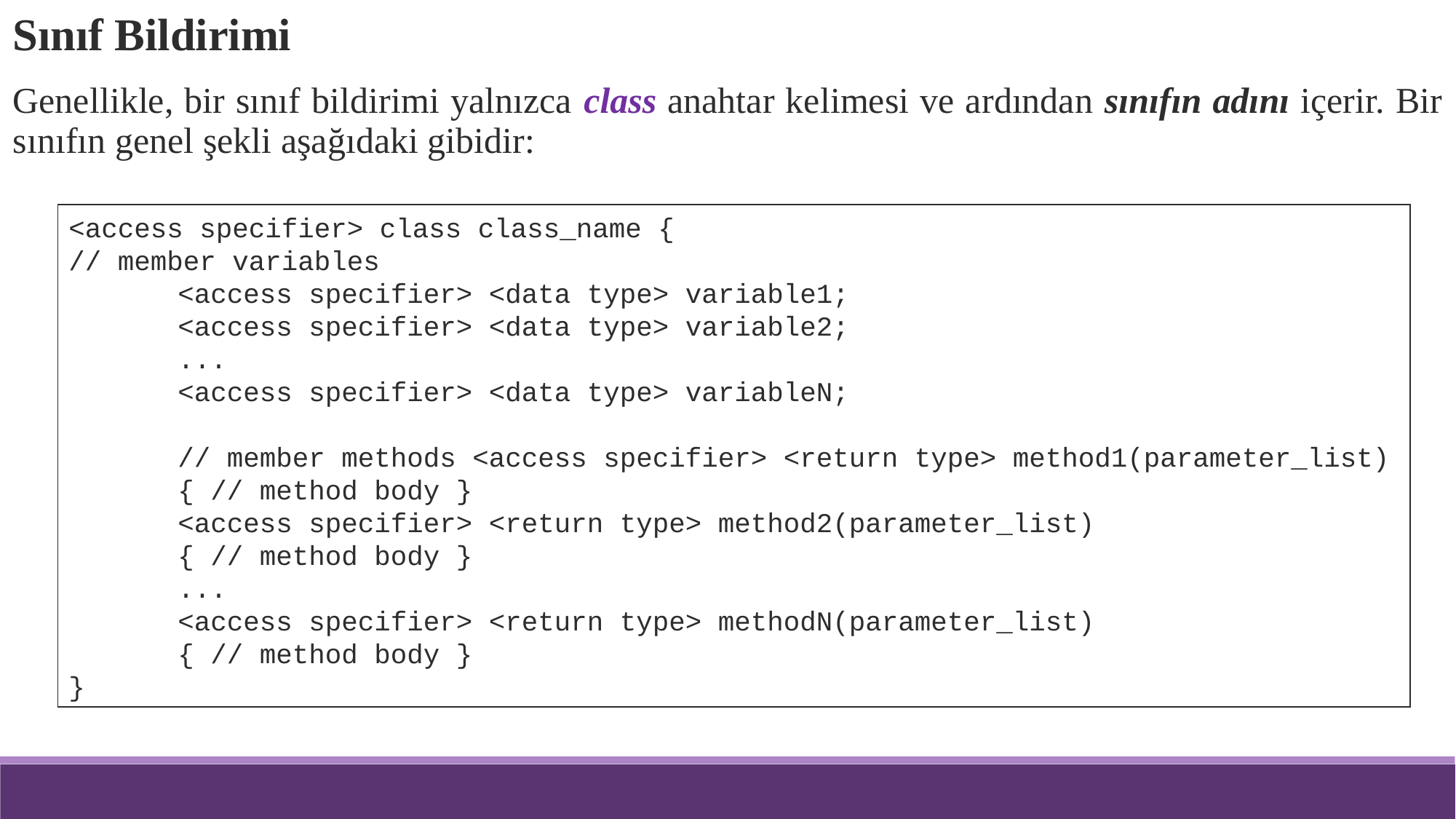

Sınıf Bildirimi
Genellikle, bir sınıf bildirimi yalnızca class anahtar kelimesi ve ardından sınıfın adını içerir. Bir sınıfın genel şekli aşağıdaki gibidir:

<access specifier> class class_name {
// member variables
	<access specifier> <data type> variable1;
	<access specifier> <data type> variable2;
	...
	<access specifier> <data type> variableN;

	// member methods <access specifier> <return type> method1(parameter_list) 	{ // method body }
	<access specifier> <return type> method2(parameter_list)
	{ // method body }
	...
	<access specifier> <return type> methodN(parameter_list)
	{ // method body }
}